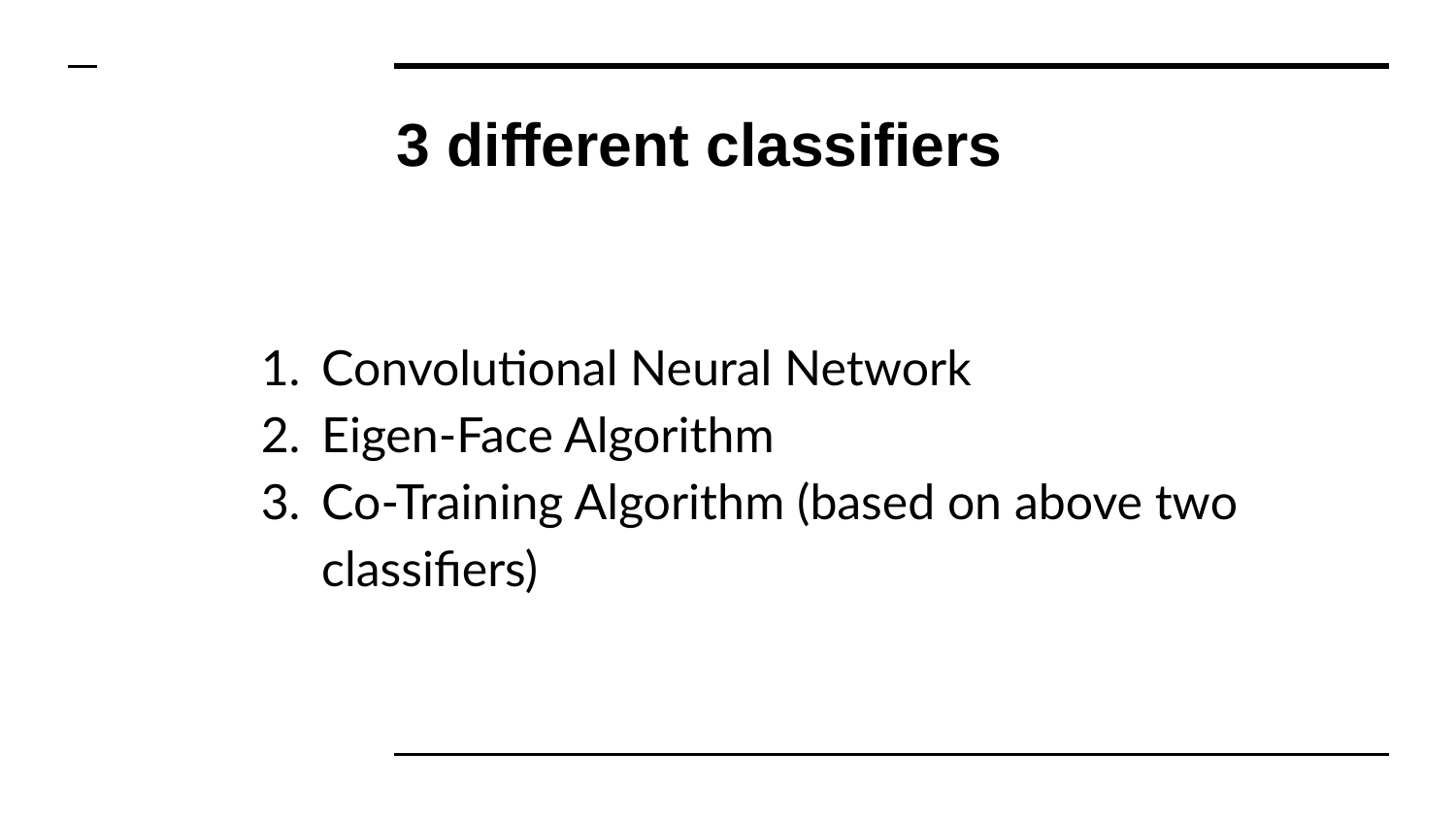

# 3 different classifiers
Convolutional Neural Network
Eigen-Face Algorithm
Co-Training Algorithm (based on above two classifiers)